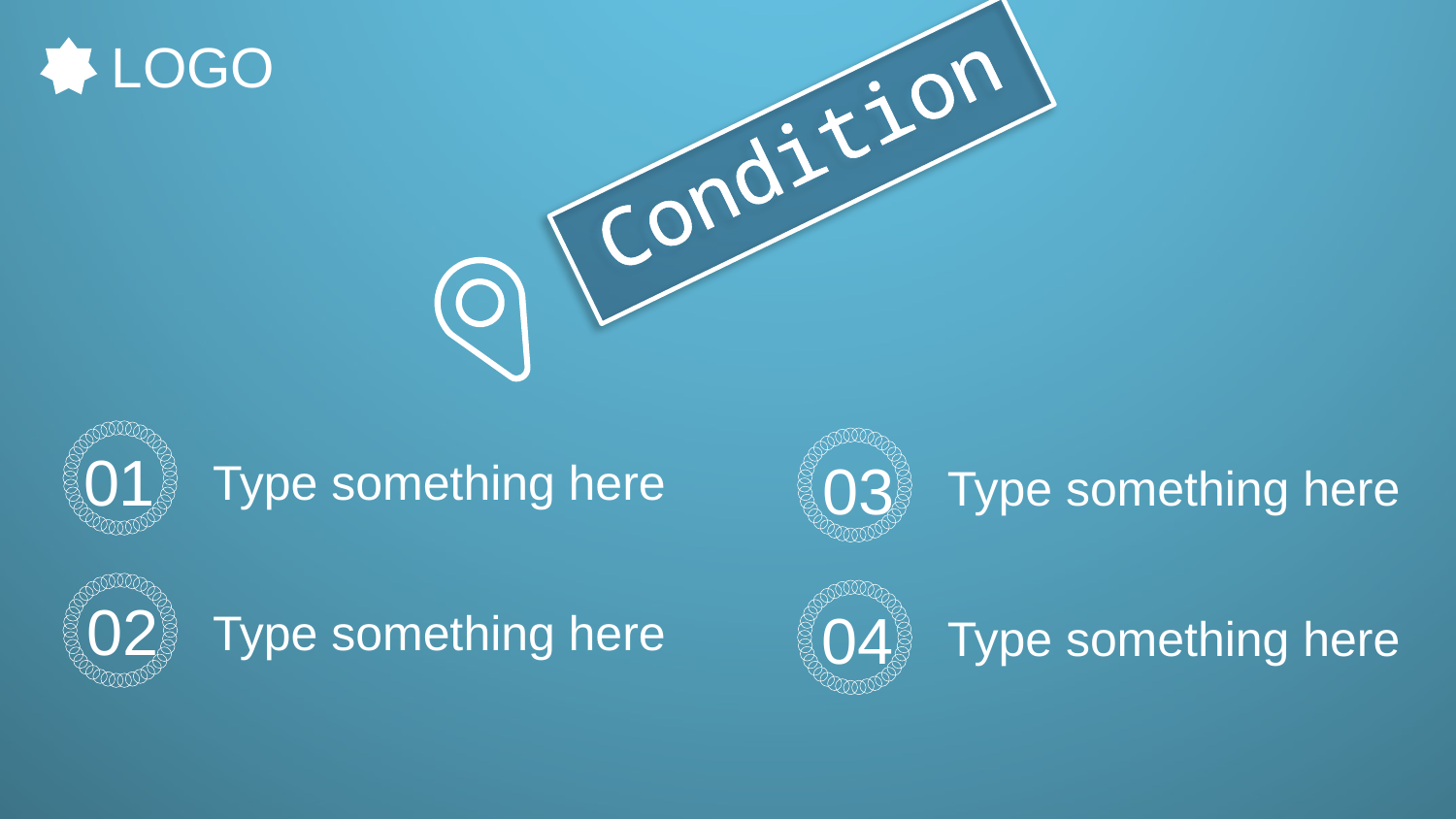

LOGO

Condition

01
03
Type something here
Type something here

02
04
Type something here
Type something here